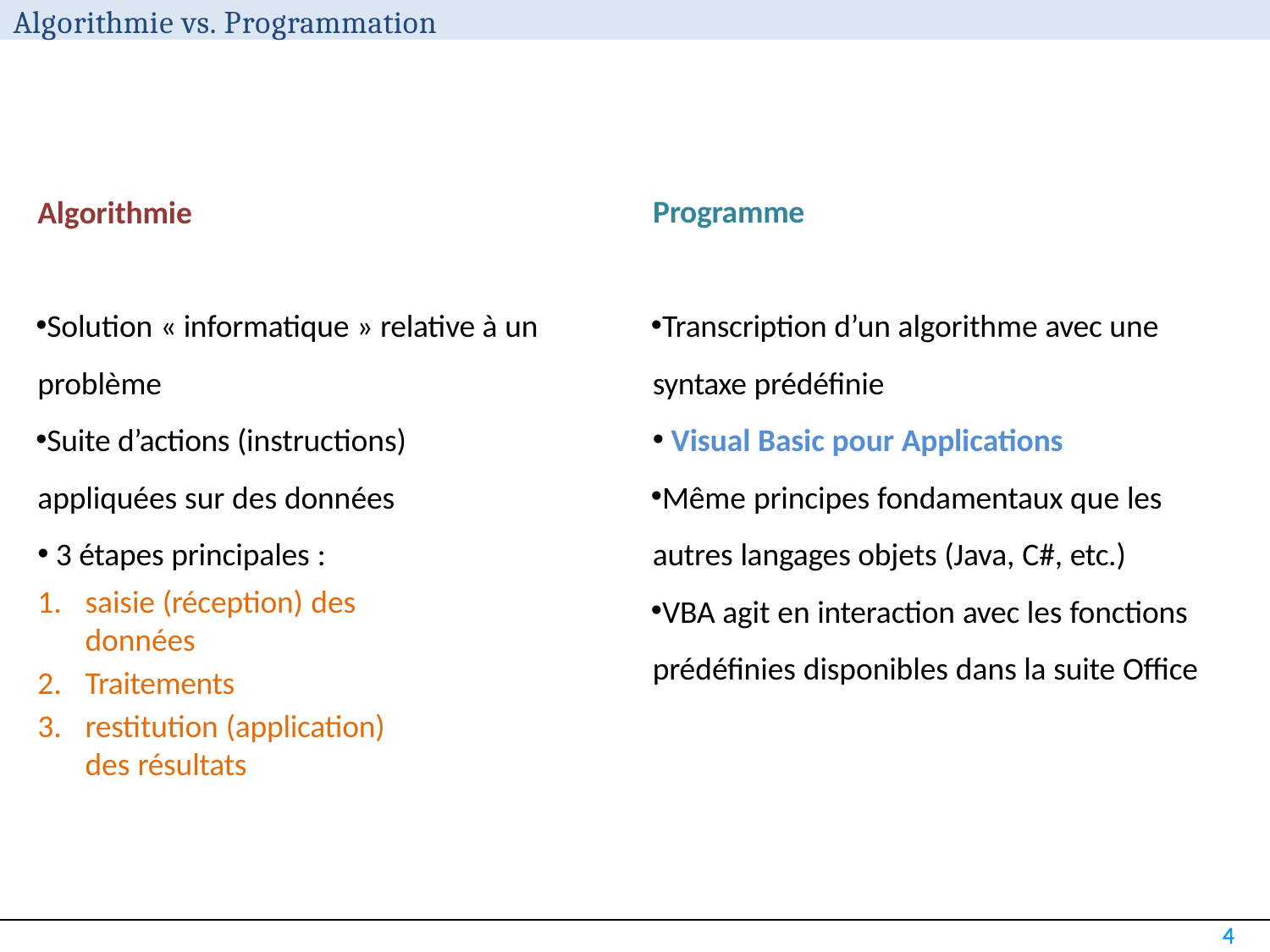

# Algorithmie vs. Programmation
Programme
Algorithmie

Solution « informatique » relative à un  problème
Suite d’actions (instructions)  appliquées sur des données
3 étapes principales :
saisie (réception) des données
Traitements
restitution (application) des résultats
Transcription d’un algorithme avec une  syntaxe prédéfinie
Visual Basic pour Applications
Même principes fondamentaux que les  autres langages objets (Java, C#, etc.)
VBA agit en interaction avec les fonctions  prédéfinies disponibles dans la suite Office
4